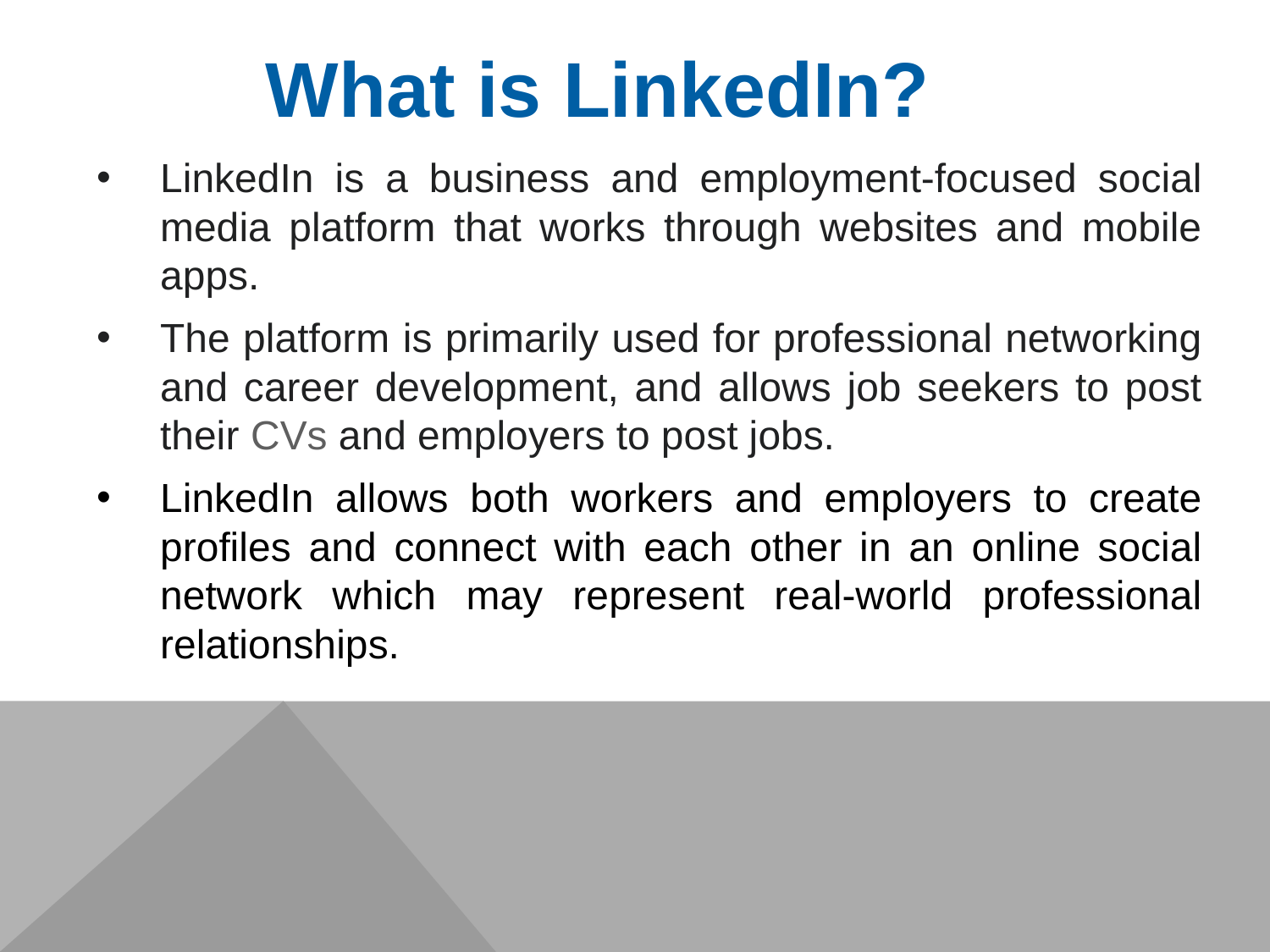

What is LinkedIn?
LinkedIn is a business and employment-focused social media platform that works through websites and mobile apps.
The platform is primarily used for professional networking and career development, and allows job seekers to post their CVs and employers to post jobs.
LinkedIn allows both workers and employers to create profiles and connect with each other in an online social network which may represent real-world professional relationships.